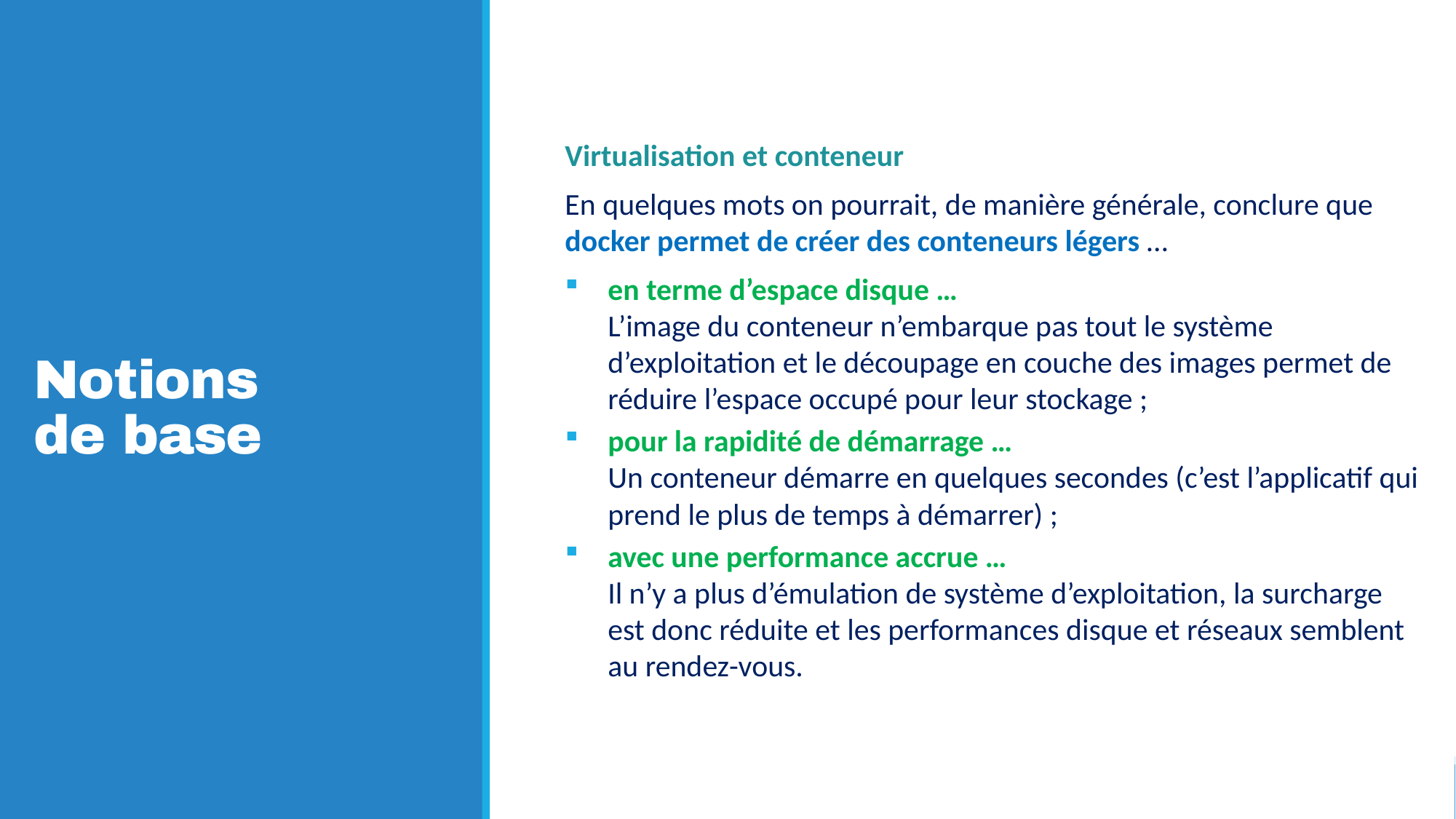

# Notions de base
Virtualisation et conteneur
En quelques mots on pourrait, de manière générale, conclure que docker permet de créer des conteneurs légers …
en terme d’espace disque …
L’image du conteneur n’embarque pas tout le système d’exploitation et le découpage en couche des images permet de réduire l’espace occupé pour leur stockage ;
pour la rapidité de démarrage …
Un conteneur démarre en quelques secondes (c’est l’applicatif qui prend le plus de temps à démarrer) ;
avec une performance accrue …
Il n’y a plus d’émulation de système d’exploitation, la surcharge est donc réduite et les performances disque et réseaux semblent au rendez-vous.